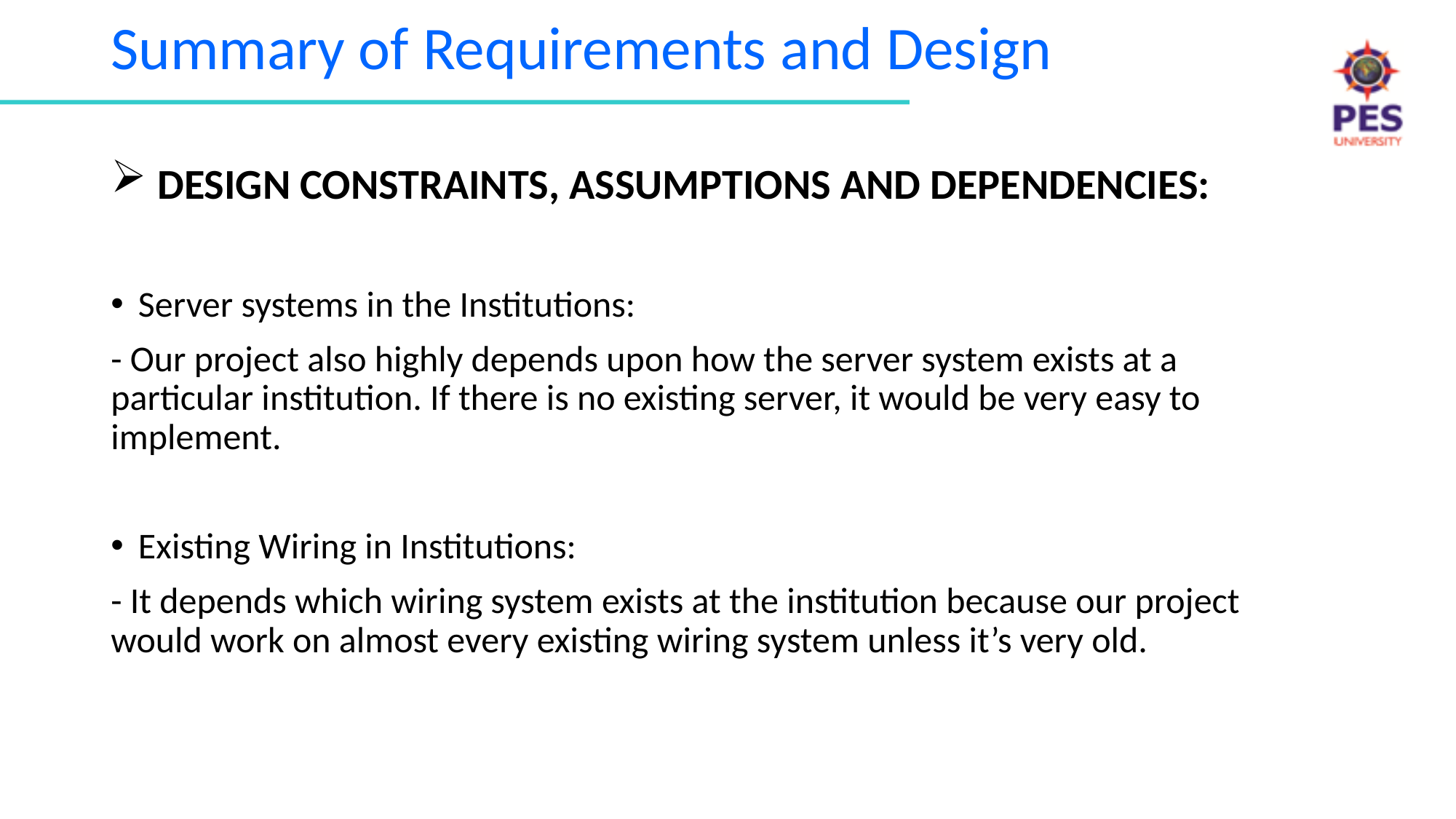

# Summary of Requirements and Design
 DESIGN CONSTRAINTS, ASSUMPTIONS AND DEPENDENCIES:

Server systems in the Institutions:
- Our project also highly depends upon how the server system exists at a particular institution. If there is no existing server, it would be very easy to implement.

Existing Wiring in Institutions:
- It depends which wiring system exists at the institution because our project would work on almost every existing wiring system unless it’s very old.